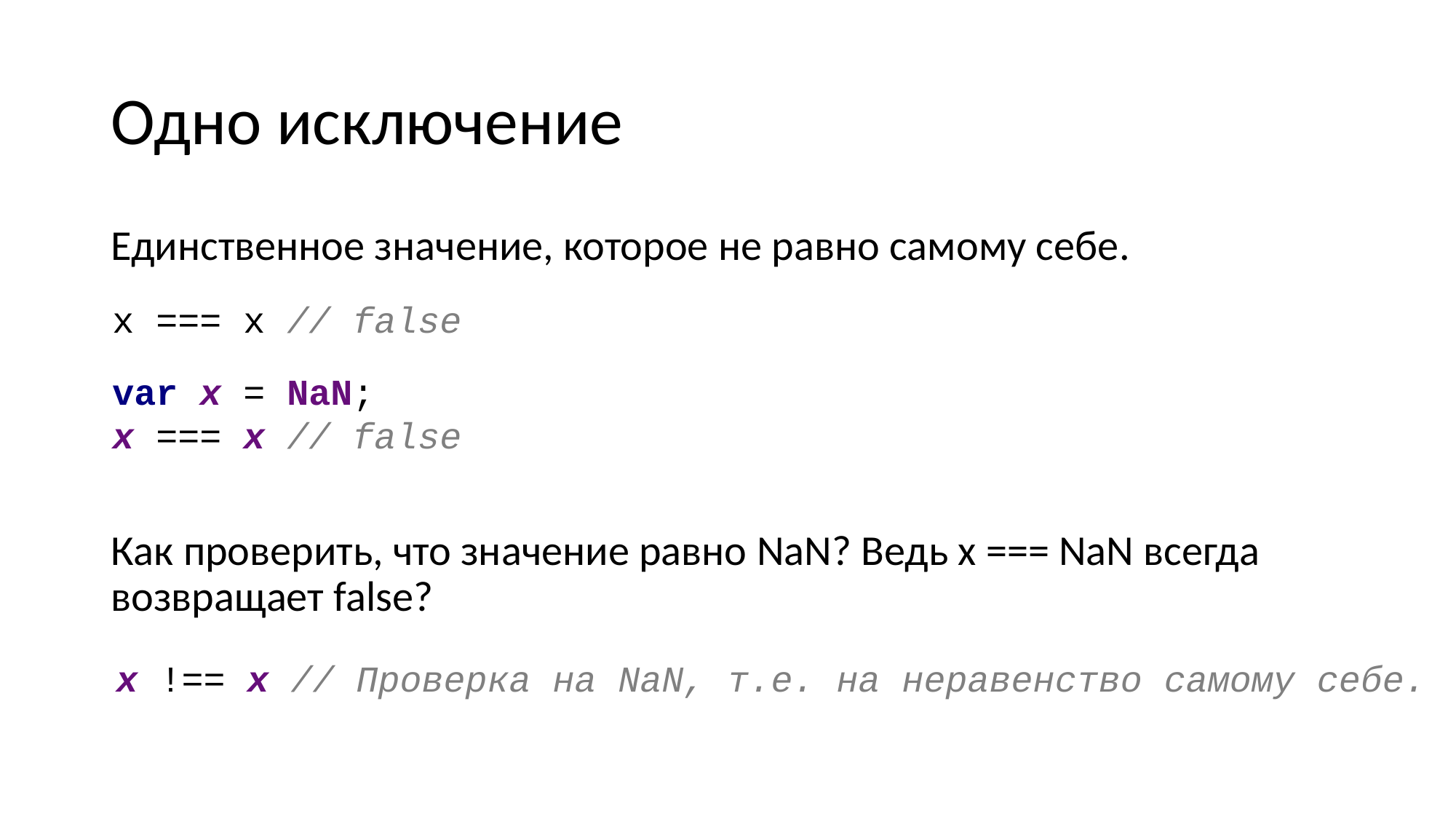

# Одно исключение
Единственное значение, которое не равно самому себе.

Как проверить, что значение равно NaN? Ведь x === NaN всегда возвращает false?

x === x // false
var x = NaN;
x === x // false
x !== x // Проверка на NaN, т.е. на неравенство самому себе.